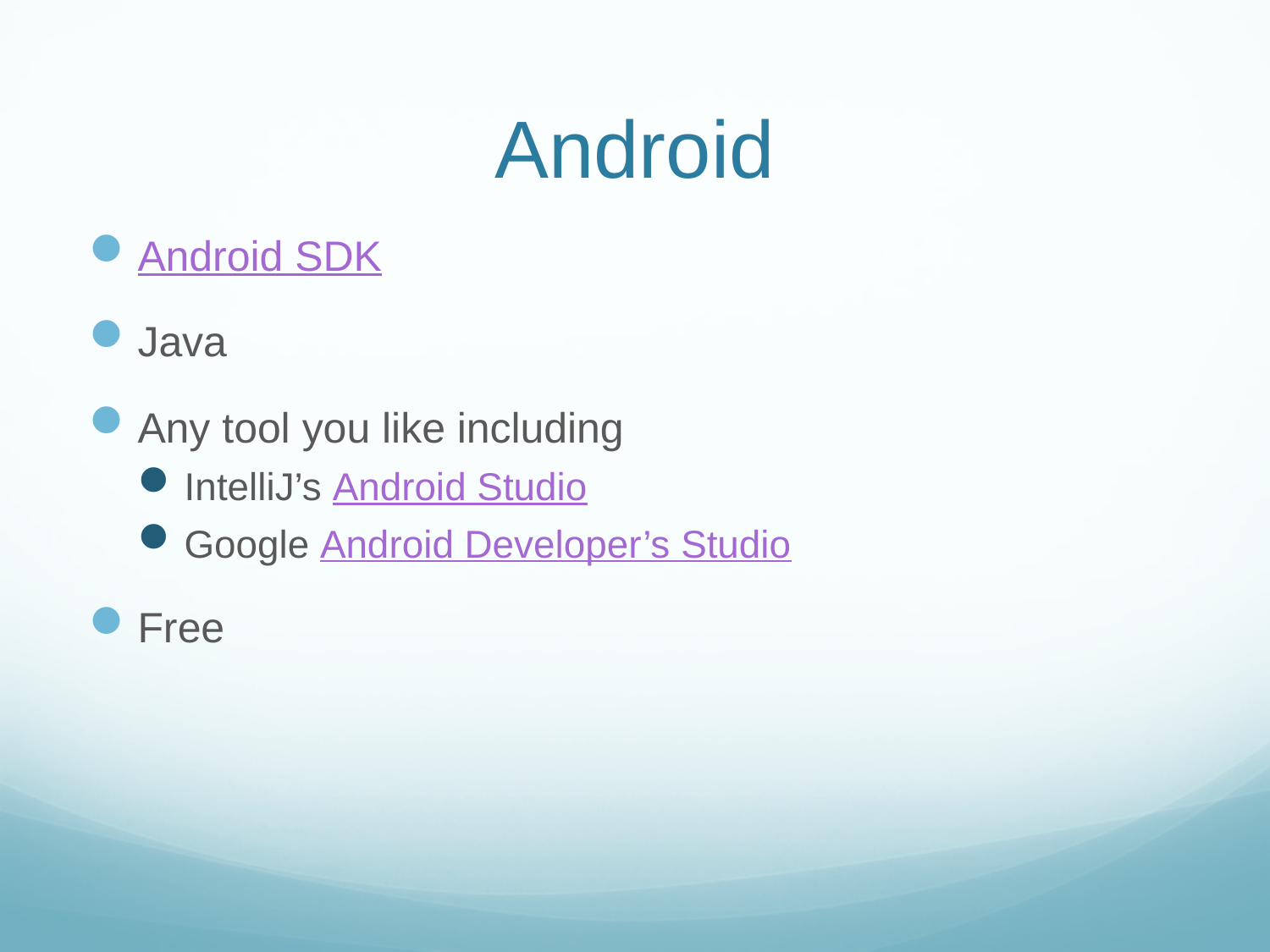

# Android
Android SDK
Java
Any tool you like including
IntelliJ’s Android Studio
Google Android Developer’s Studio
Free